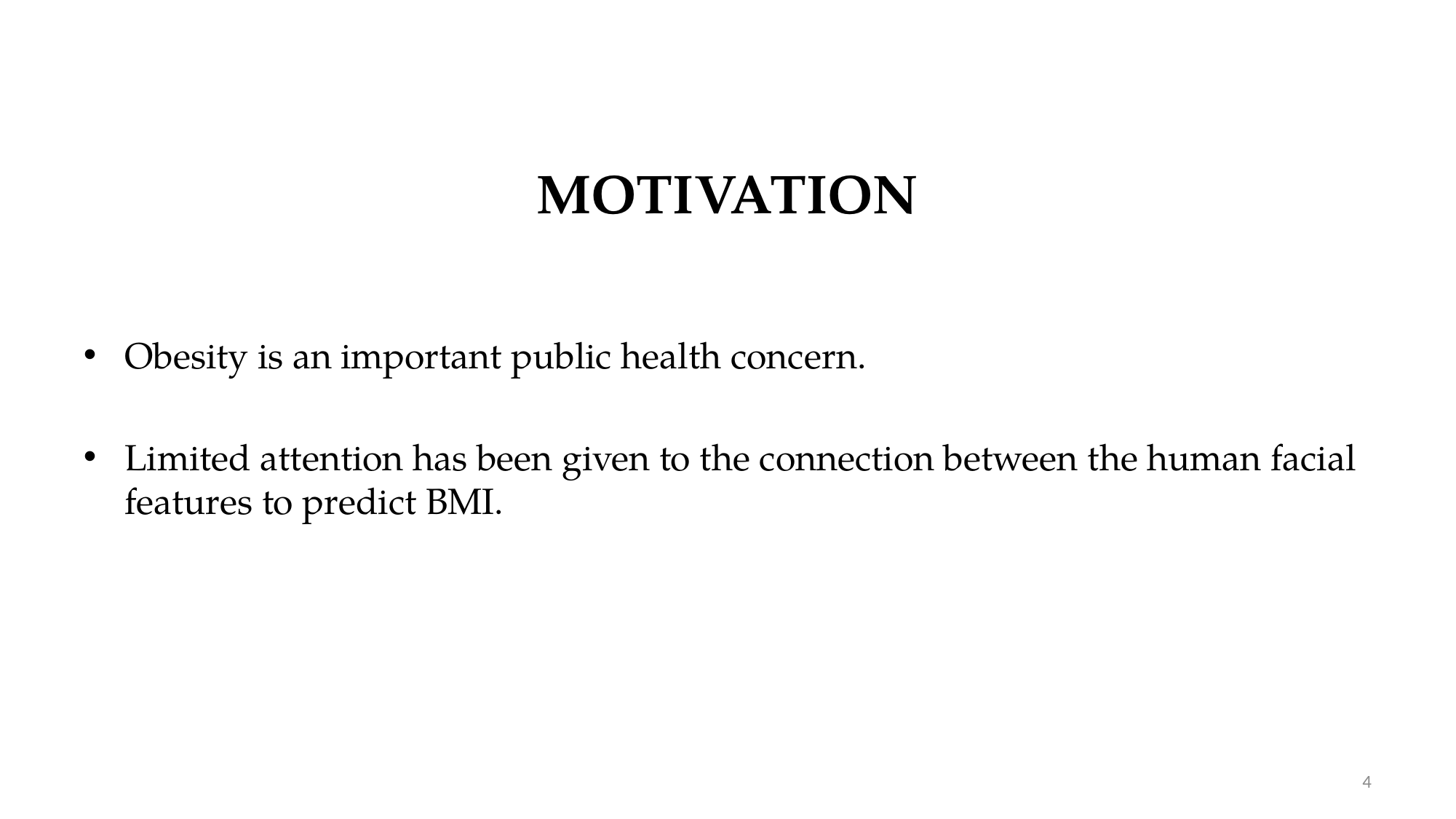

# MOTIVATION
Obesity is an important public health concern.

Limited attention has been given to the connection between the human facial features to predict BMI.

4